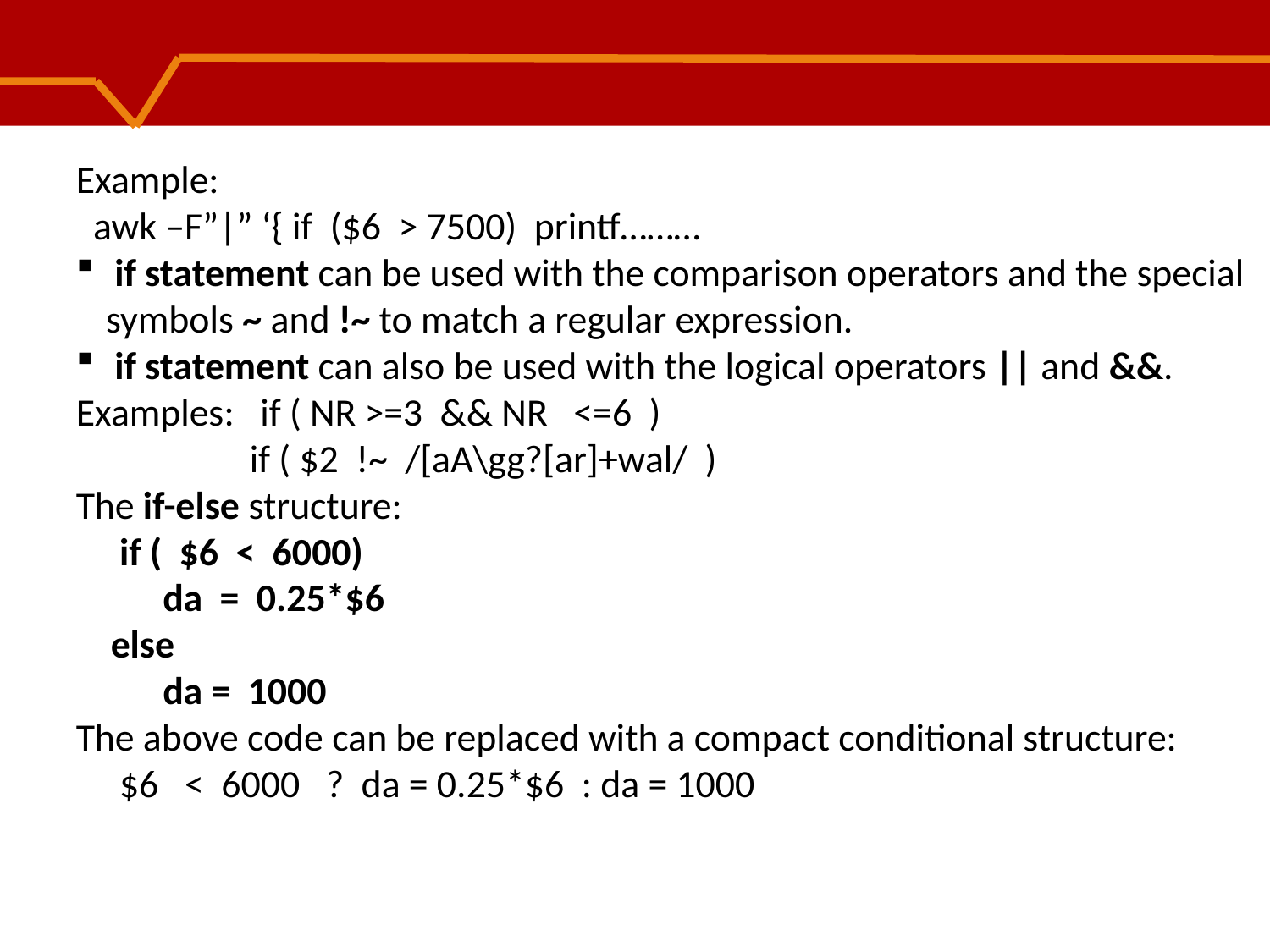

Example:
  awk –F”|” ‘{ if  ($6  > 7500)  printf………
 if statement can be used with the comparison operators and the special symbols ~ and !~ to match a regular expression.
 if statement can also be used with the logical operators || and &&.
Examples:   if ( NR >=3  && NR   <=6  )
                    if ( $2  !~  /[aA\gg?[ar]+wal/  )
The if-else structure:
     if (  $6  <  6000)
          da  =  0.25*$6
    else
          da =  1000
The above code can be replaced with a compact conditional structure:
     $6   <  6000   ?  da = 0.25*$6  : da = 1000